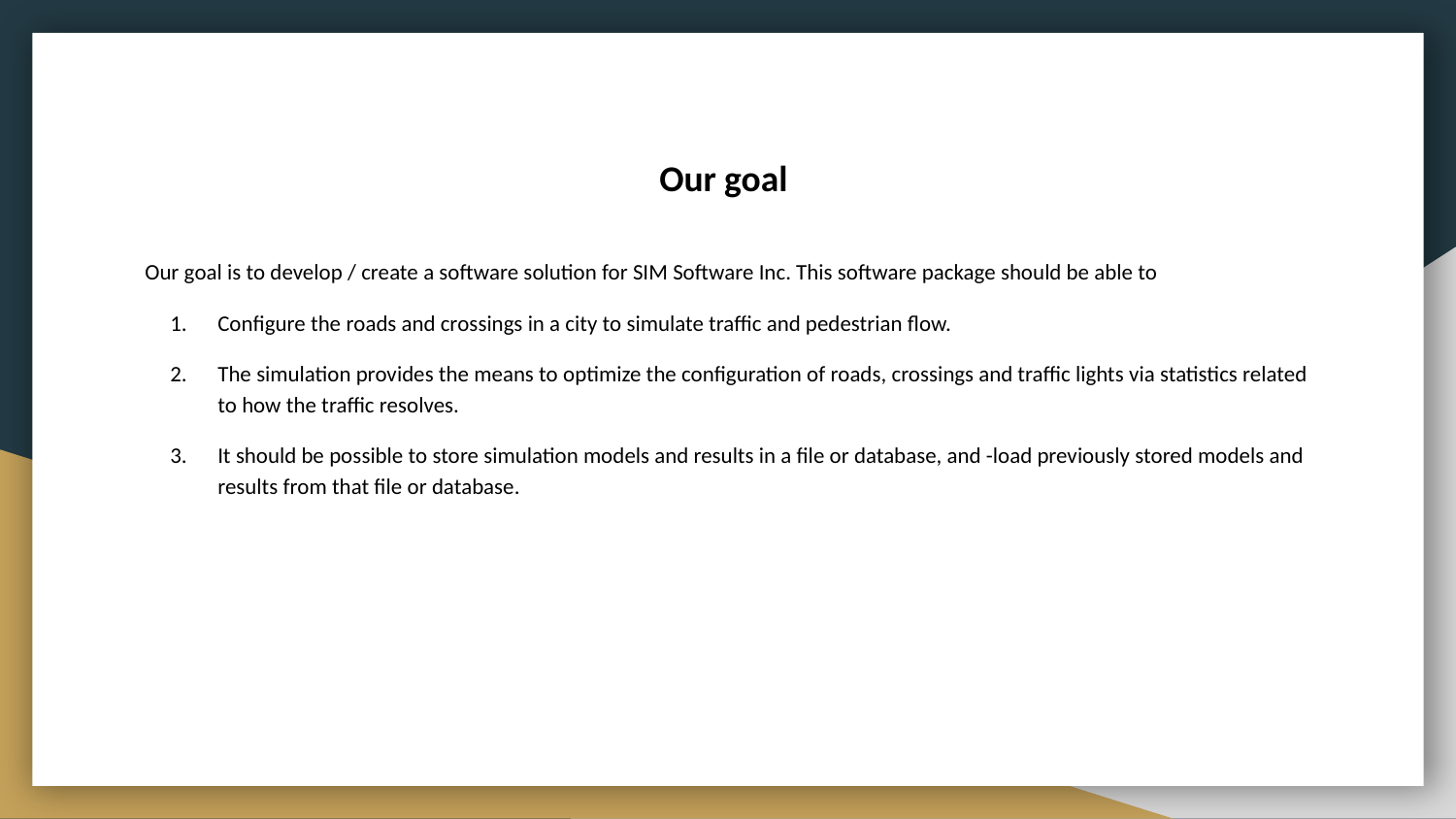

# Our goal
Our goal is to develop / create a software solution for SIM Software Inc. This software package should be able to
Configure the roads and crossings in a city to simulate traffic and pedestrian flow.
The simulation provides the means to optimize the configuration of roads, crossings and traffic lights via statistics related to how the traffic resolves.
It should be possible to store simulation models and results in a file or database, and -load previously stored models and results from that file or database.